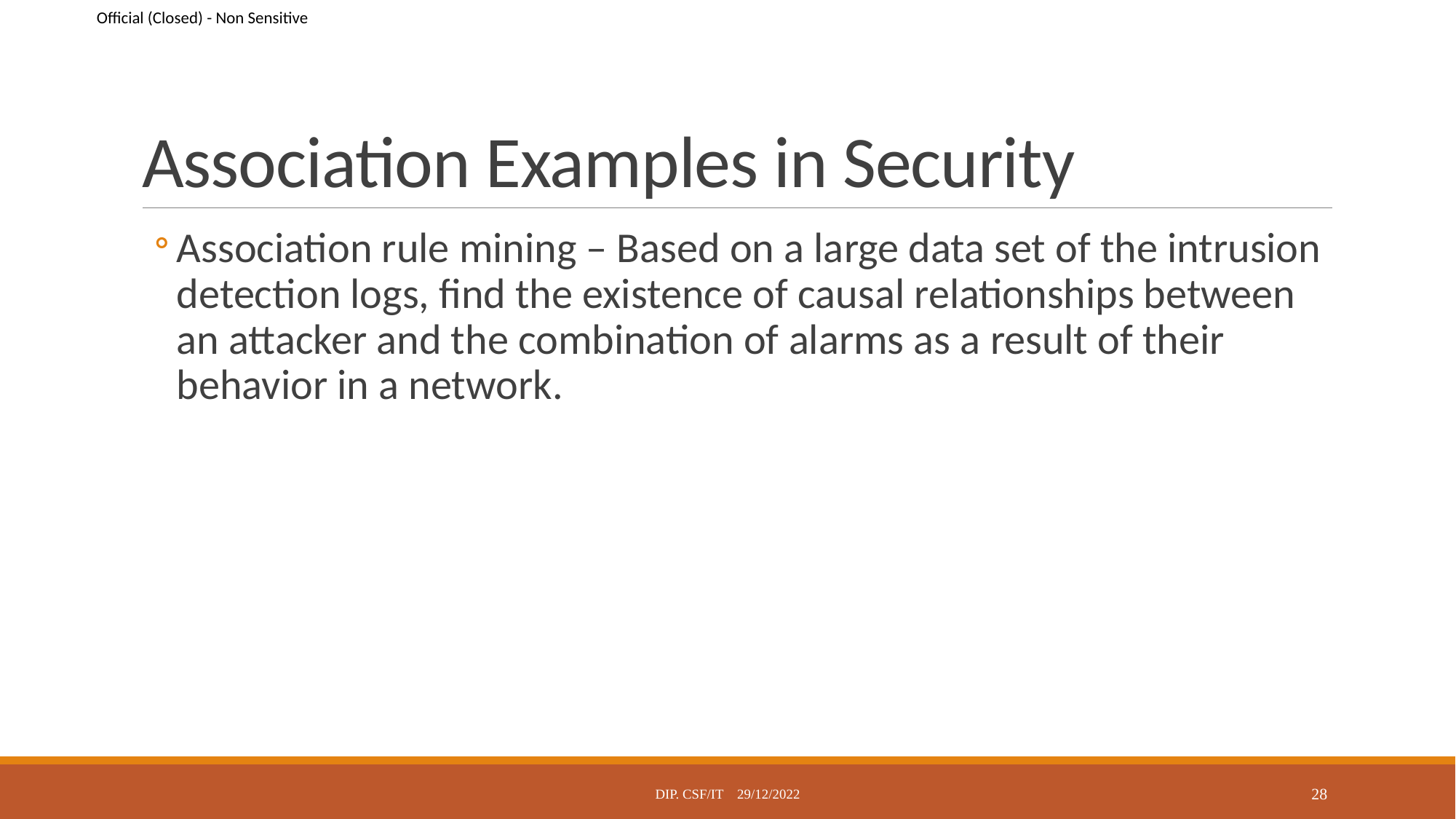

# Association Examples in Security
Association rule mining – Based on a large data set of the intrusion detection logs, find the existence of causal relationships between an attacker and the combination of alarms as a result of their behavior in a network.

Dip. CSF/IT    29/12/2022
28